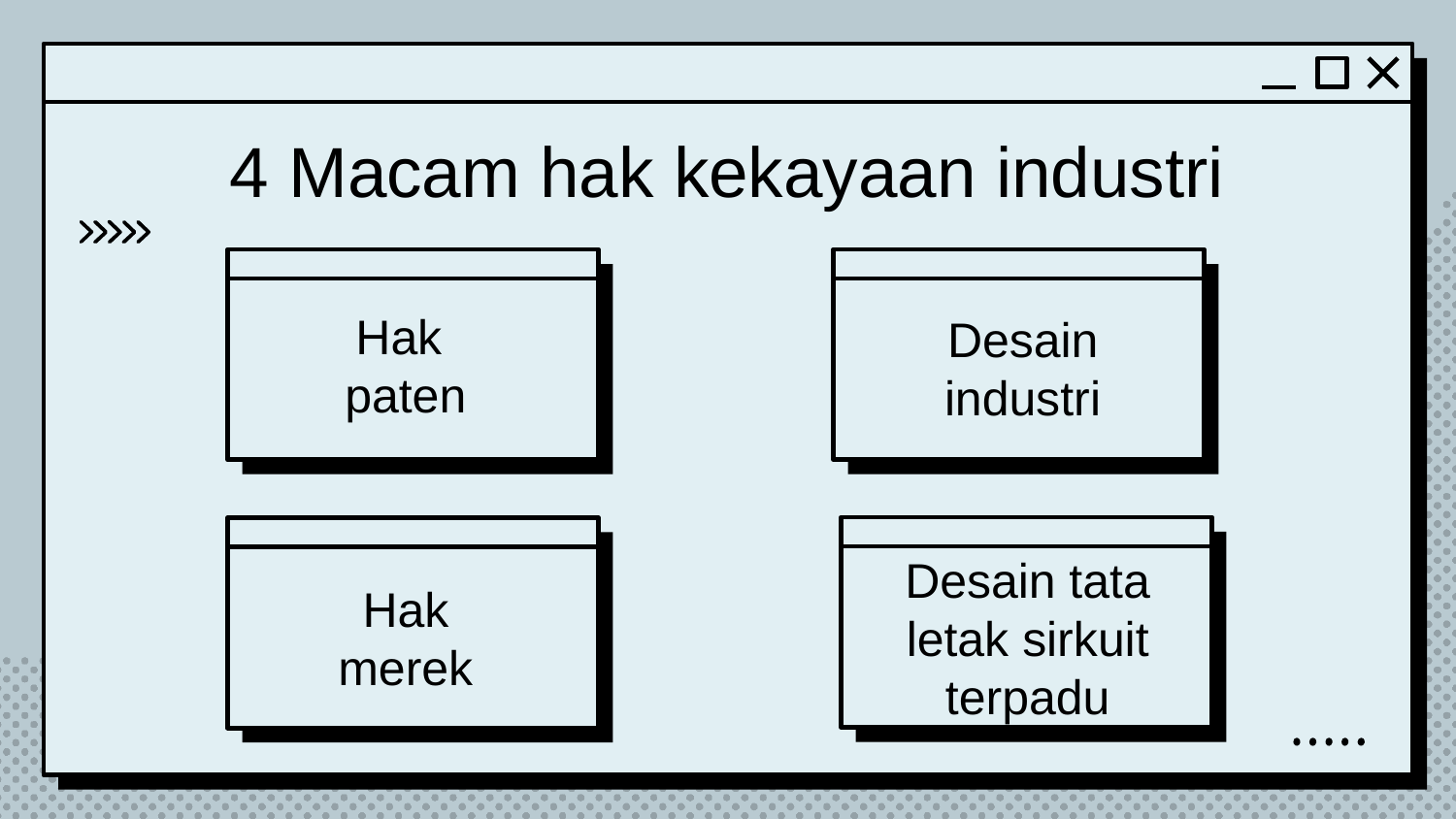

# 4 Macam hak kekayaan industri

Hak
paten
Desain
industri

Desain tata letak sirkuit terpadu
Hak
merek